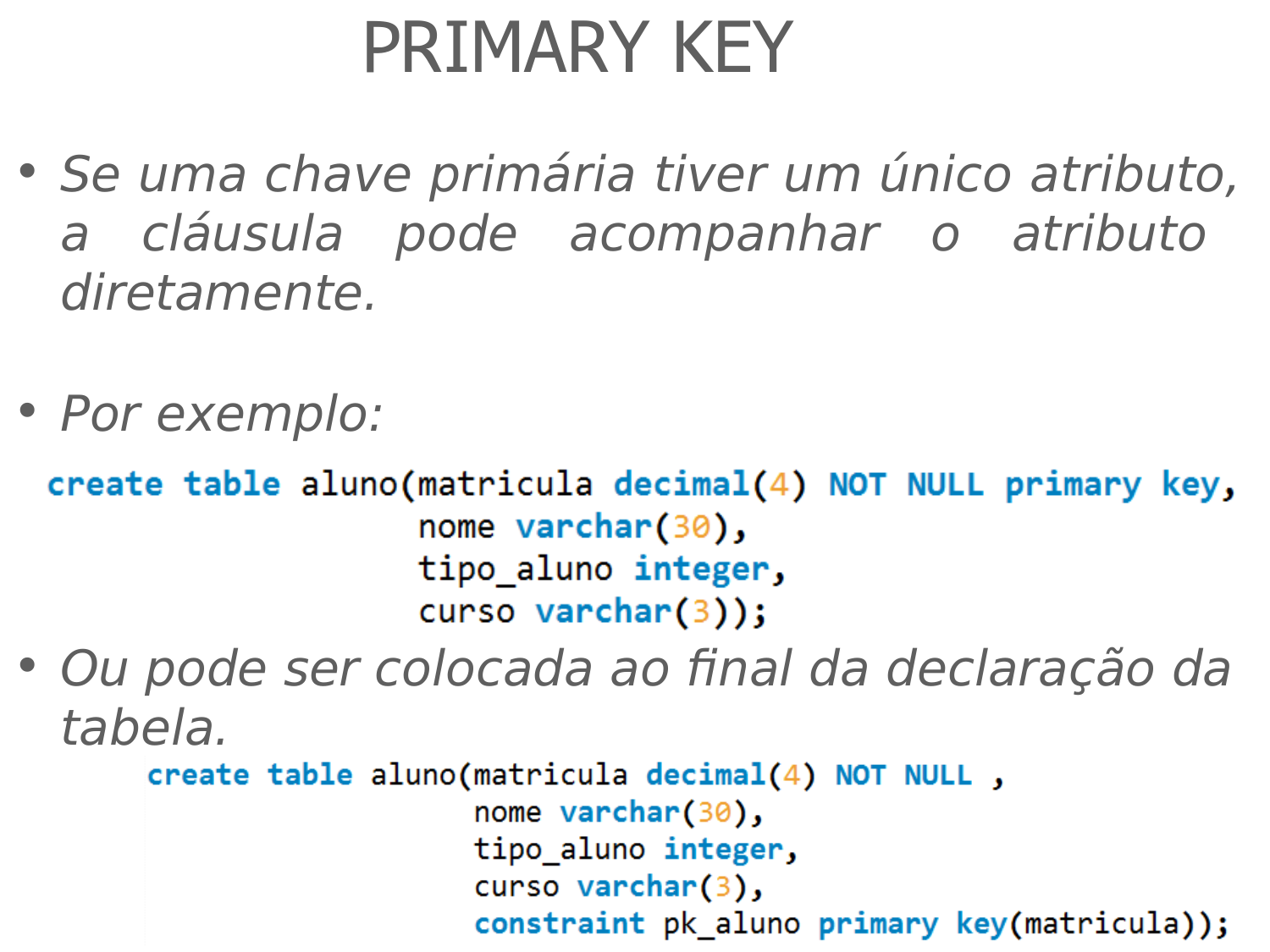

# PRIMARY KEY
Se uma chave primária tiver um único atributo,  a cláusula pode acompanhar o atributo  diretamente.

Por exemplo:

Ou pode ser colocada ao final da declaração da  tabela.